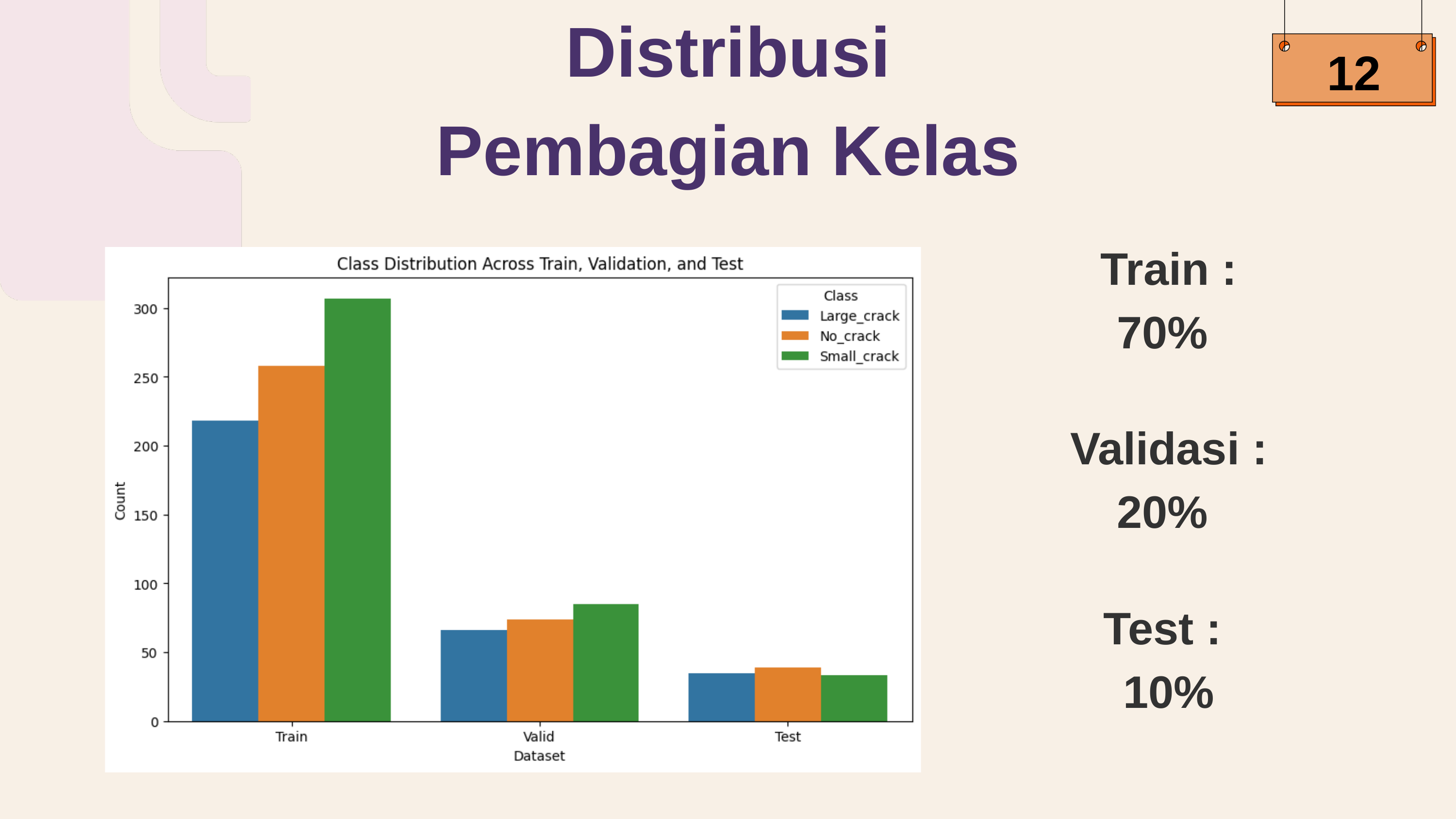

Distribusi Pembagian Kelas

12
Train :
70%

Validasi : 20%
Test :
10%